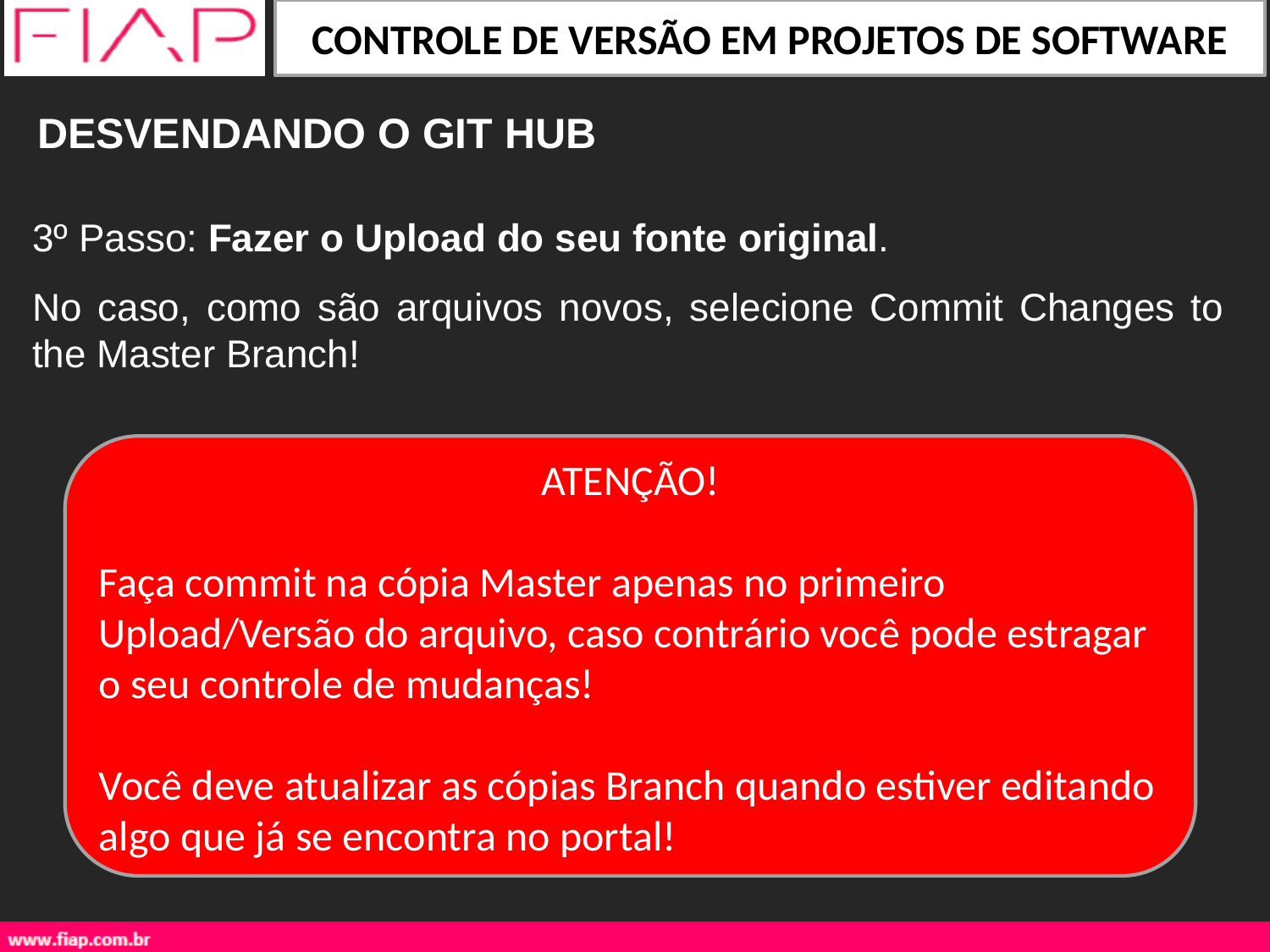

DESVENDANDO O GIT HUB
3º Passo: Fazer o Upload do seu fonte original.
No caso, como são arquivos novos, selecione Commit Changes to the Master Branch!
ATENÇÃO!

Faça commit na cópia Master apenas no primeiro Upload/Versão do arquivo, caso contrário você pode estragar o seu controle de mudanças!

Você deve atualizar as cópias Branch quando estiver editando algo que já se encontra no portal!